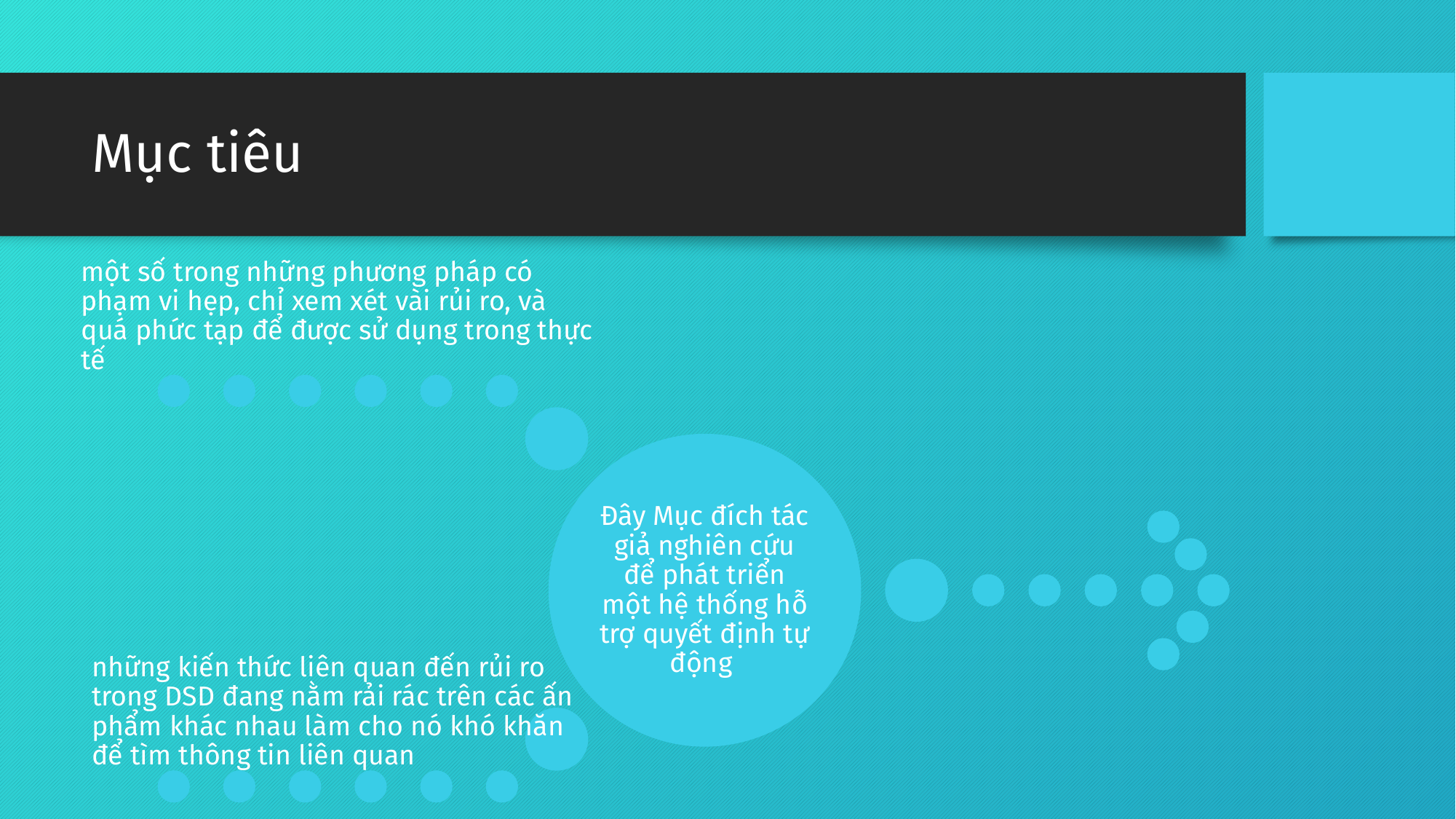

# Mục tiêu
Đây Mục đích tác giả nghiên cứu để phát triển một hệ thống hỗ trợ quyết định tự động
một số trong những phương pháp có phạm vi hẹp, chỉ xem xét vài rủi ro, và quá phức tạp để được sử dụng trong thực tế
những kiến ​​thức liên quan đến rủi ro trong DSD đang nằm rải rác trên các ấn phẩm khác nhau làm cho nó khó khăn để tìm thông tin liên quan